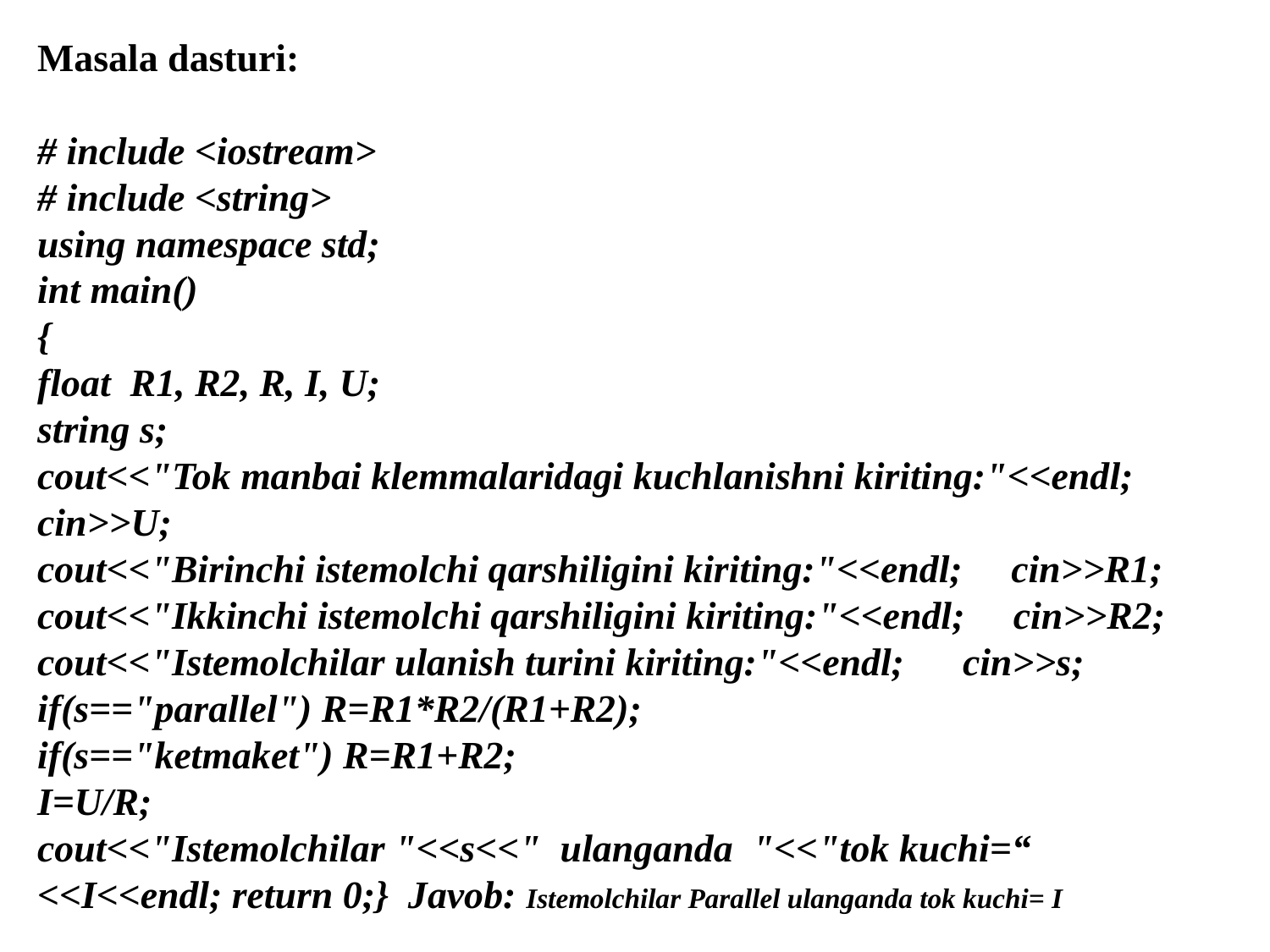

Masala dasturi:

# include <iostream>
# include <string>
using namespace std;
int main()
{
float  R1, R2, R, I, U;
string s;
cout<<"Tok manbai klemmalaridagi kuchlanishni kiriting:"<<endl;   cin>>U;
cout<<"Birinchi istemolchi qarshiligini kiriting:"<<endl;     cin>>R1;
cout<<"Ikkinchi istemolchi qarshiligini kiriting:"<<endl;     cin>>R2;
cout<<"Istemolchilar ulanish turini kiriting:"<<endl;      cin>>s;
if(s=="parallel") R=R1*R2/(R1+R2);
if(s=="ketmaket") R=R1+R2;
I=U/R;
cout<<"Istemolchilar "<<s<<"  ulanganda  "<<"tok kuchi=“ <<I<<endl; return 0;}  Javob: Istemolchilar Parallel ulanganda tok kuchi= I